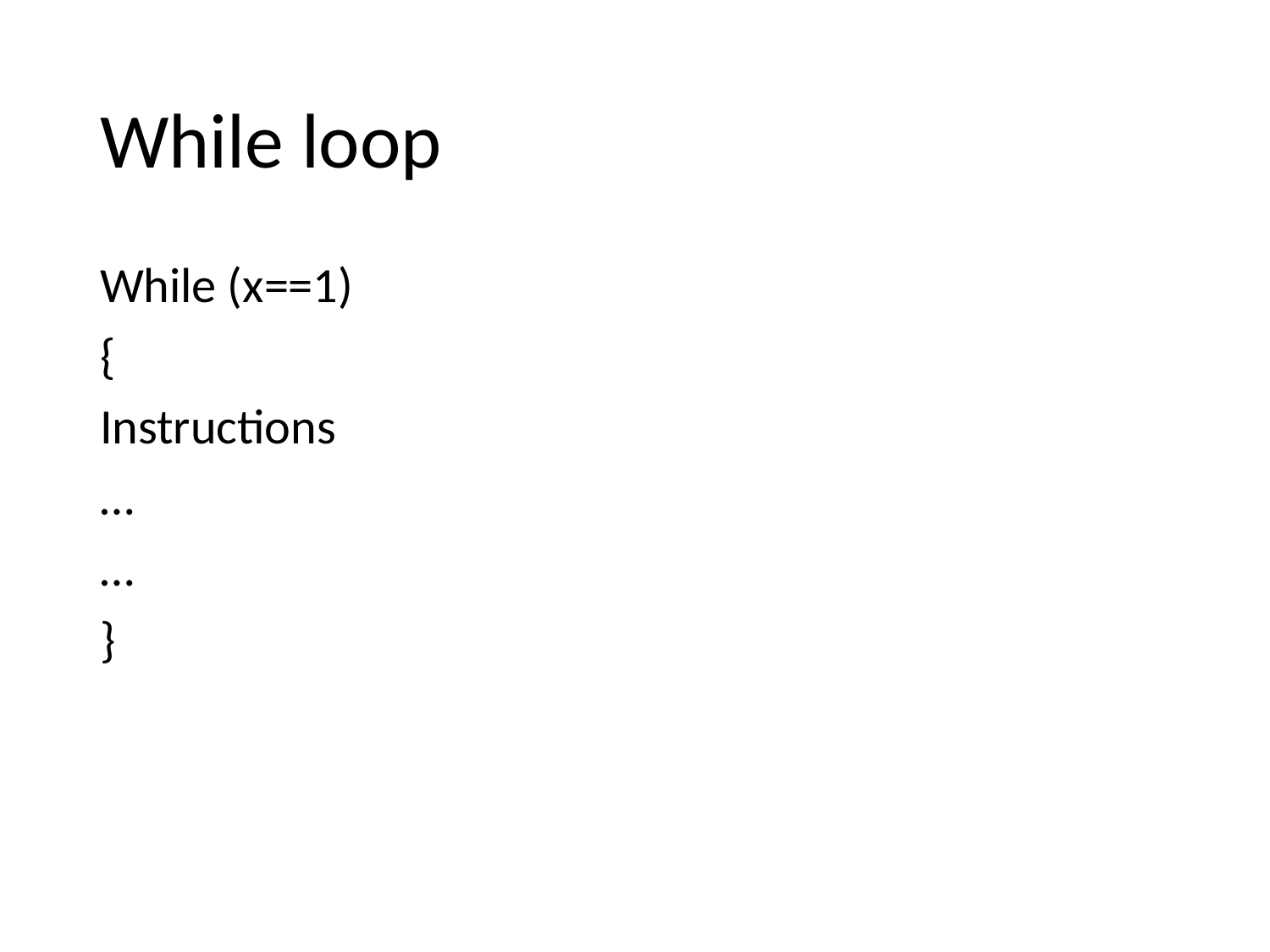

# While loop
While (x==1)
{
Instructions
…
…
}